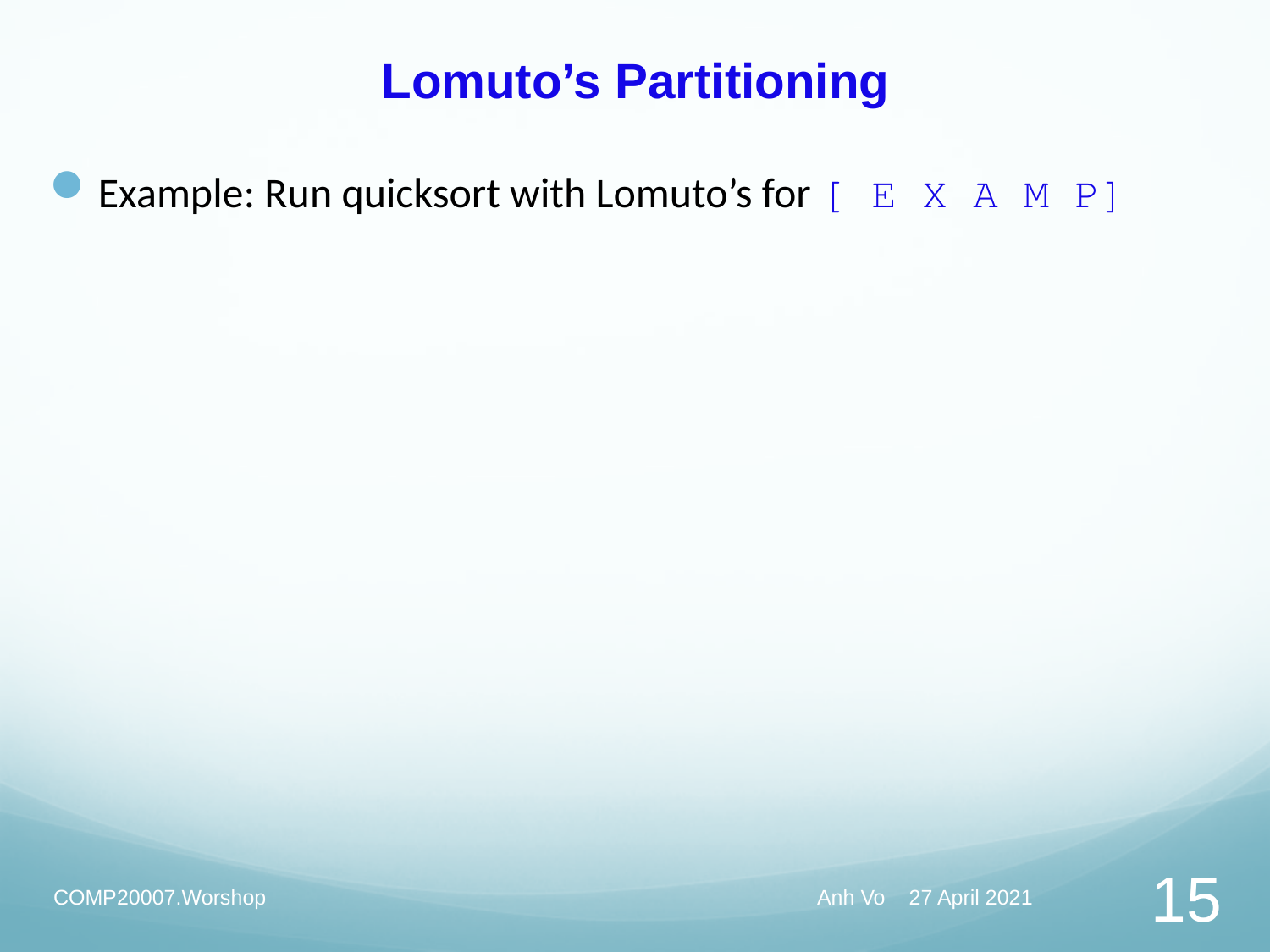

# Lomuto’s Partitioning
Example: Run quicksort with Lomuto’s for [ E X A M P]
COMP20007.Worshop
Anh Vo    27 April 2021
15